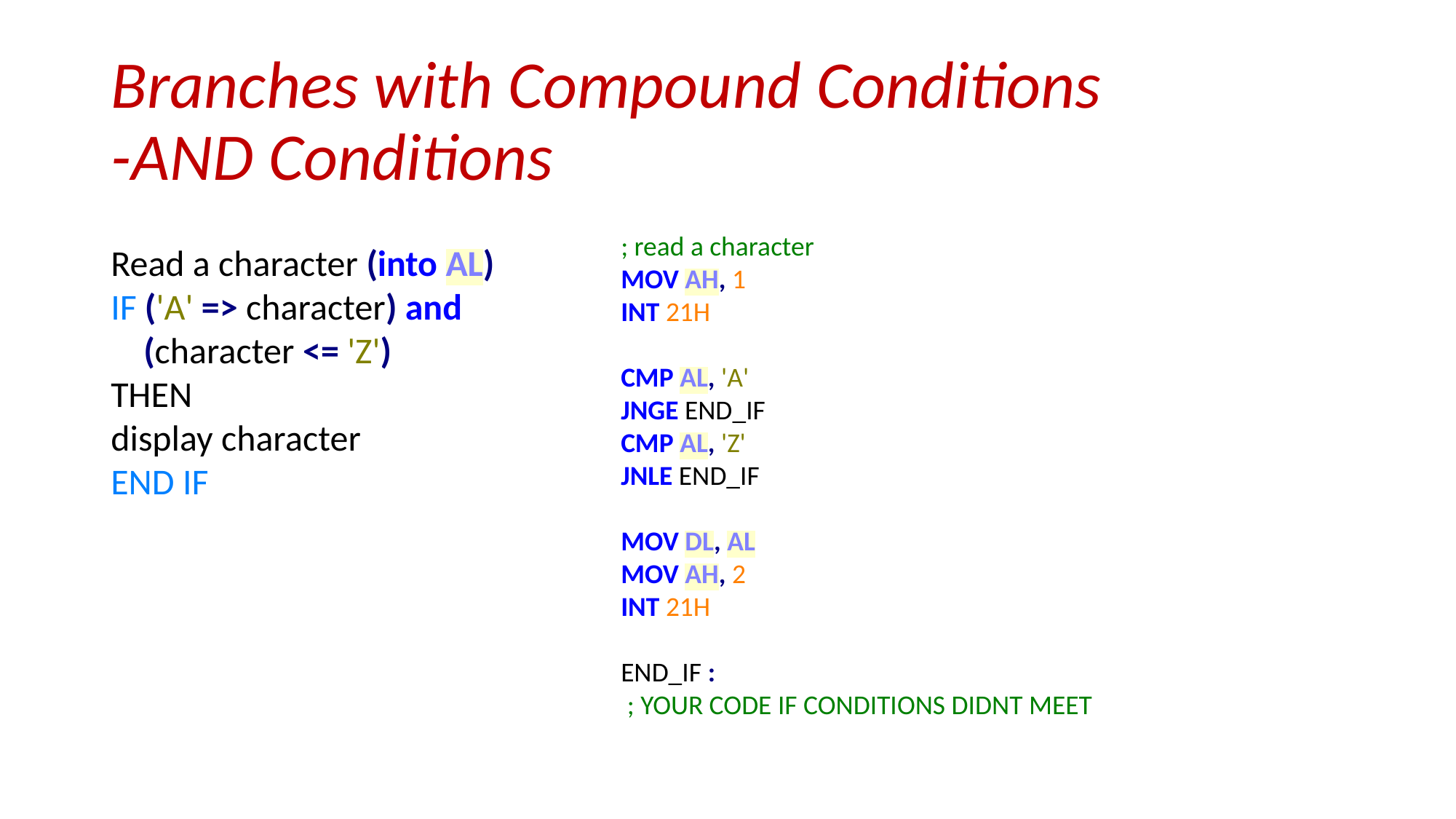

# Branches with Compound Conditions -AND Conditions
; read a character
MOV AH, 1
INT 21H

CMP AL, 'A'
JNGE END_IF
CMP AL, 'Z'
JNLE END_IF

MOV DL, AL
MOV AH, 2
INT 21H

END_IF :
 ; YOUR CODE IF CONDITIONS DIDNT MEET
Read a character (into AL)
IF ('A' => character) and
    (character <= 'Z')
THEN
display character
END IF